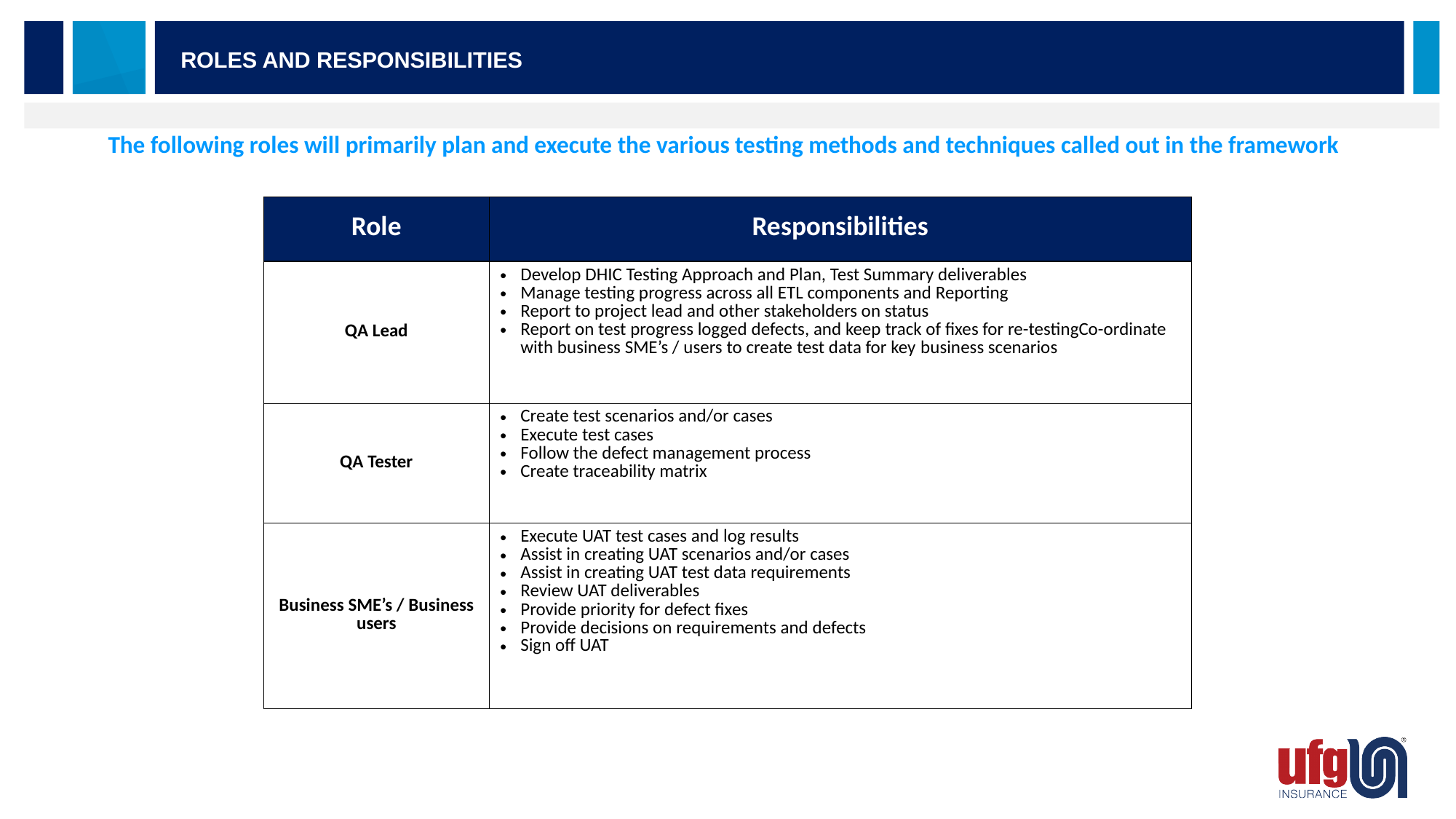

Roles And Responsibilities
The following roles will primarily plan and execute the various testing methods and techniques called out in the framework
| Role | Responsibilities |
| --- | --- |
| QA Lead | Develop DHIC Testing Approach and Plan, Test Summary deliverables Manage testing progress across all ETL components and Reporting Report to project lead and other stakeholders on status Report on test progress logged defects, and keep track of fixes for re-testingCo-ordinate with business SME’s / users to create test data for key business scenarios |
| QA Tester | Create test scenarios and/or cases Execute test cases Follow the defect management process Create traceability matrix |
| Business SME’s / Business users | Execute UAT test cases and log results Assist in creating UAT scenarios and/or cases Assist in creating UAT test data requirements Review UAT deliverables Provide priority for defect fixes Provide decisions on requirements and defects Sign off UAT |